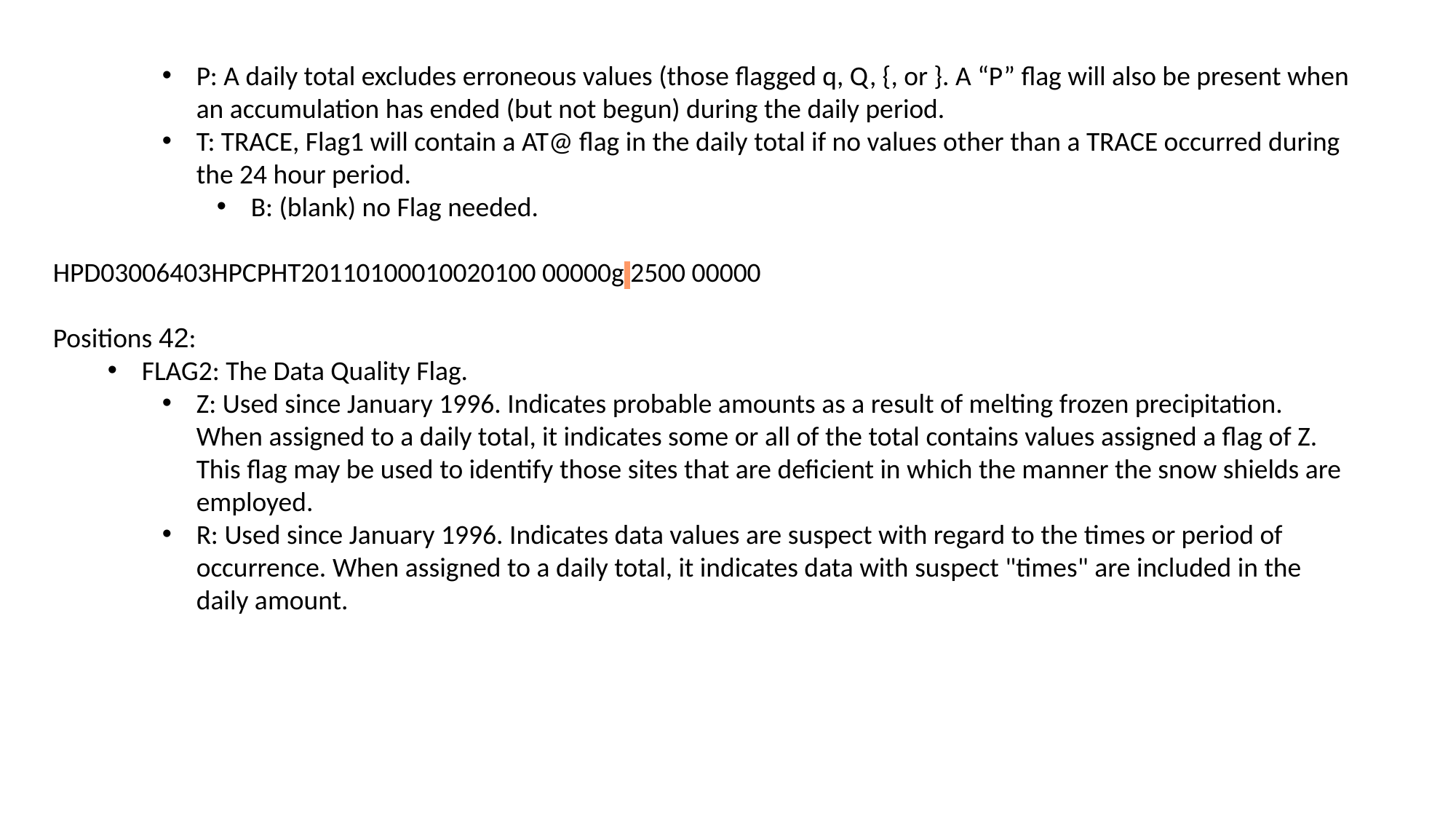

P: A daily total excludes erroneous values (those flagged q, Q, {, or }. A “P” flag will also be present when an accumulation has ended (but not begun) during the daily period.
T: TRACE, Flag1 will contain a AT@ flag in the daily total if no values other than a TRACE occurred during the 24 hour period.
B: (blank) no Flag needed.

HPD03006403HPCPHT20110100010020100 00000g 2500 00000

Positions 42:
FLAG2: The Data Quality Flag.
Z: Used since January 1996. Indicates probable amounts as a result of melting frozen precipitation. When assigned to a daily total, it indicates some or all of the total contains values assigned a flag of Z. This flag may be used to identify those sites that are deficient in which the manner the snow shields are employed.
R: Used since January 1996. Indicates data values are suspect with regard to the times or period of occurrence. When assigned to a daily total, it indicates data with suspect "times" are included in the daily amount.